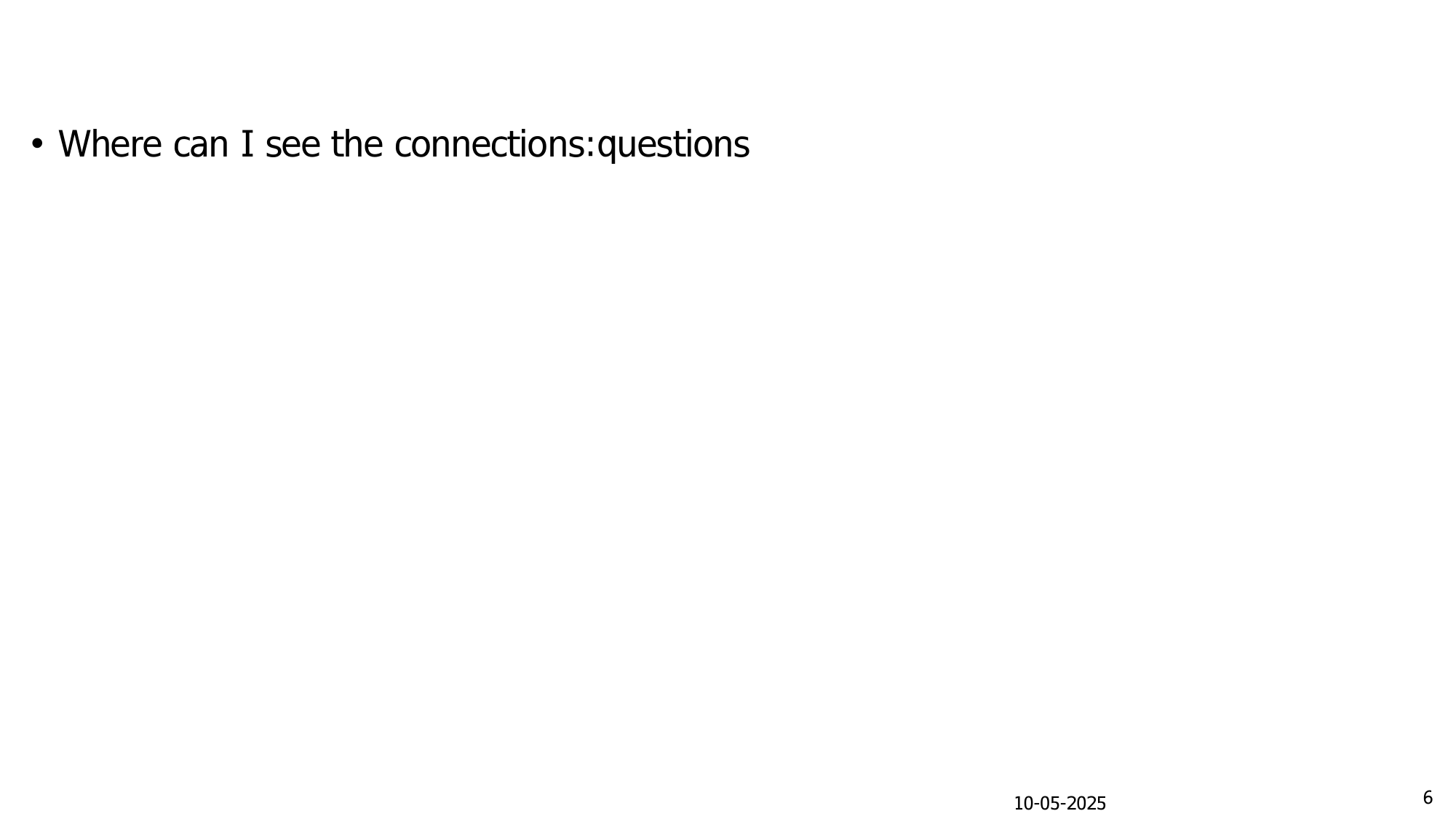

#
Where can I see the connections:questions

6

10-05-2025